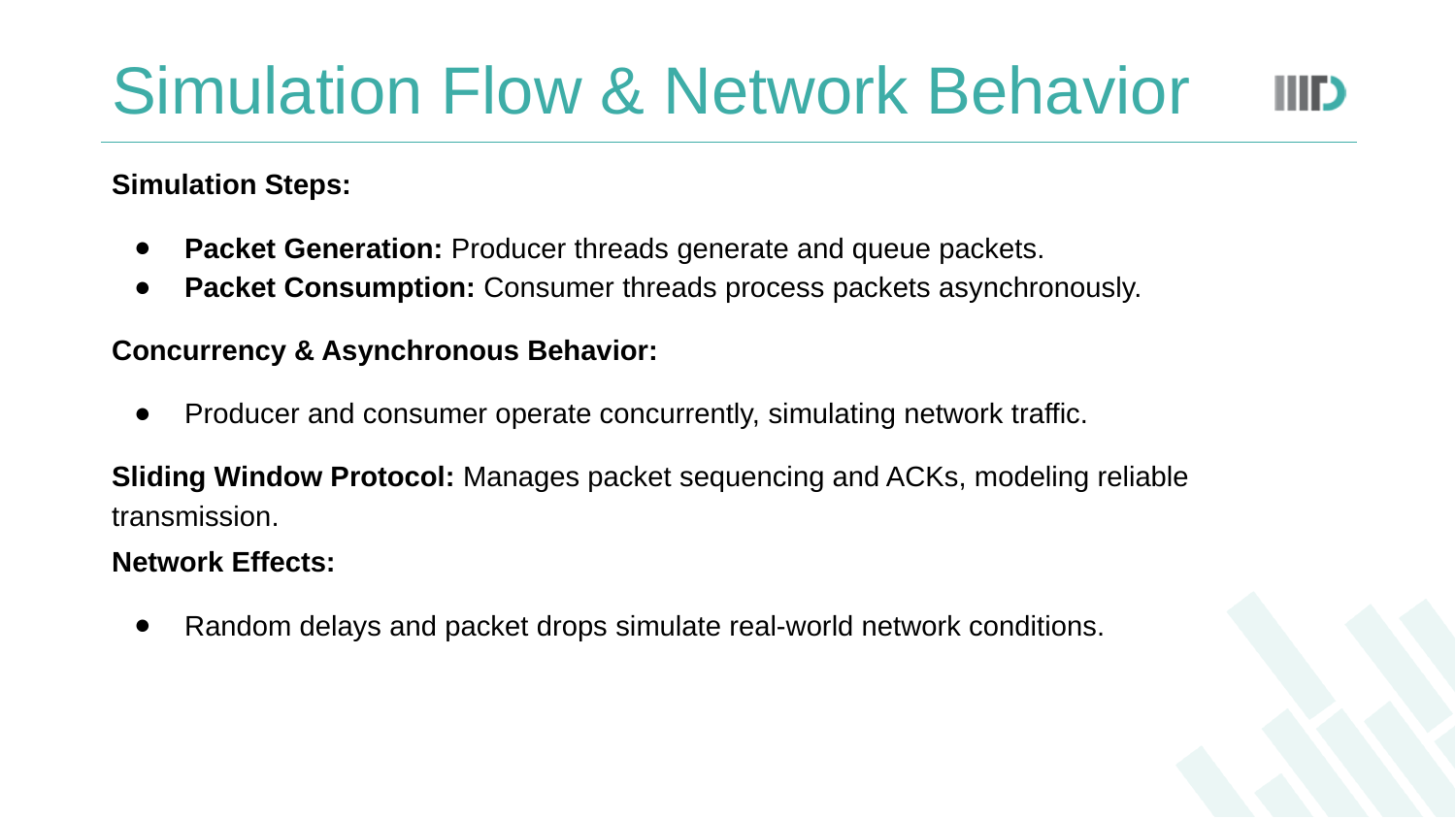

# Simulation Flow & Network Behavior
Simulation Steps:
Packet Generation: Producer threads generate and queue packets.
Packet Consumption: Consumer threads process packets asynchronously.
Concurrency & Asynchronous Behavior:
Producer and consumer operate concurrently, simulating network traffic.
Sliding Window Protocol: Manages packet sequencing and ACKs, modeling reliable transmission.
Network Effects:
Random delays and packet drops simulate real-world network conditions.